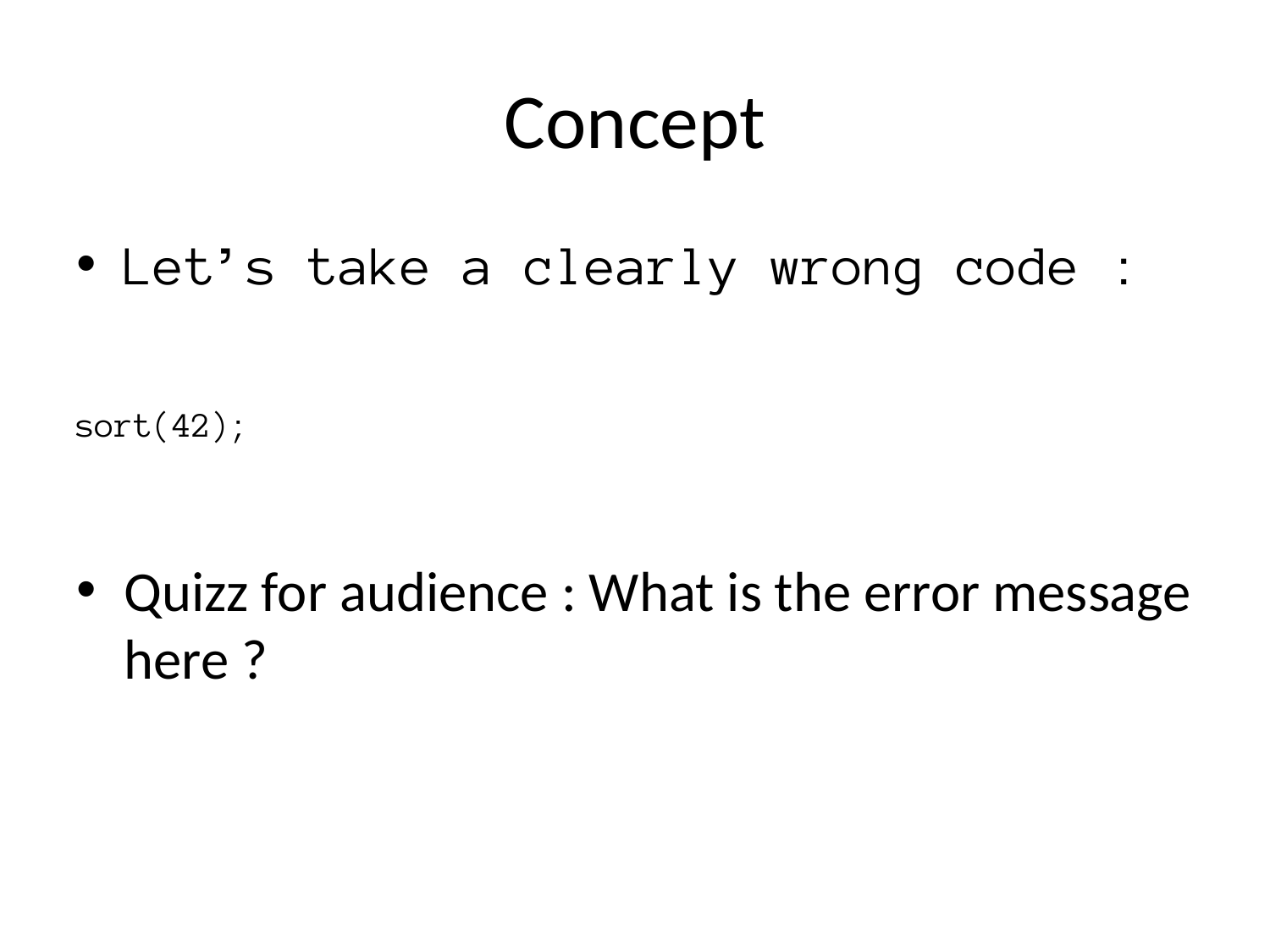

# Concept
Let’s take a clearly wrong code :

sort(42);

Quizz for audience : What is the error message here ?